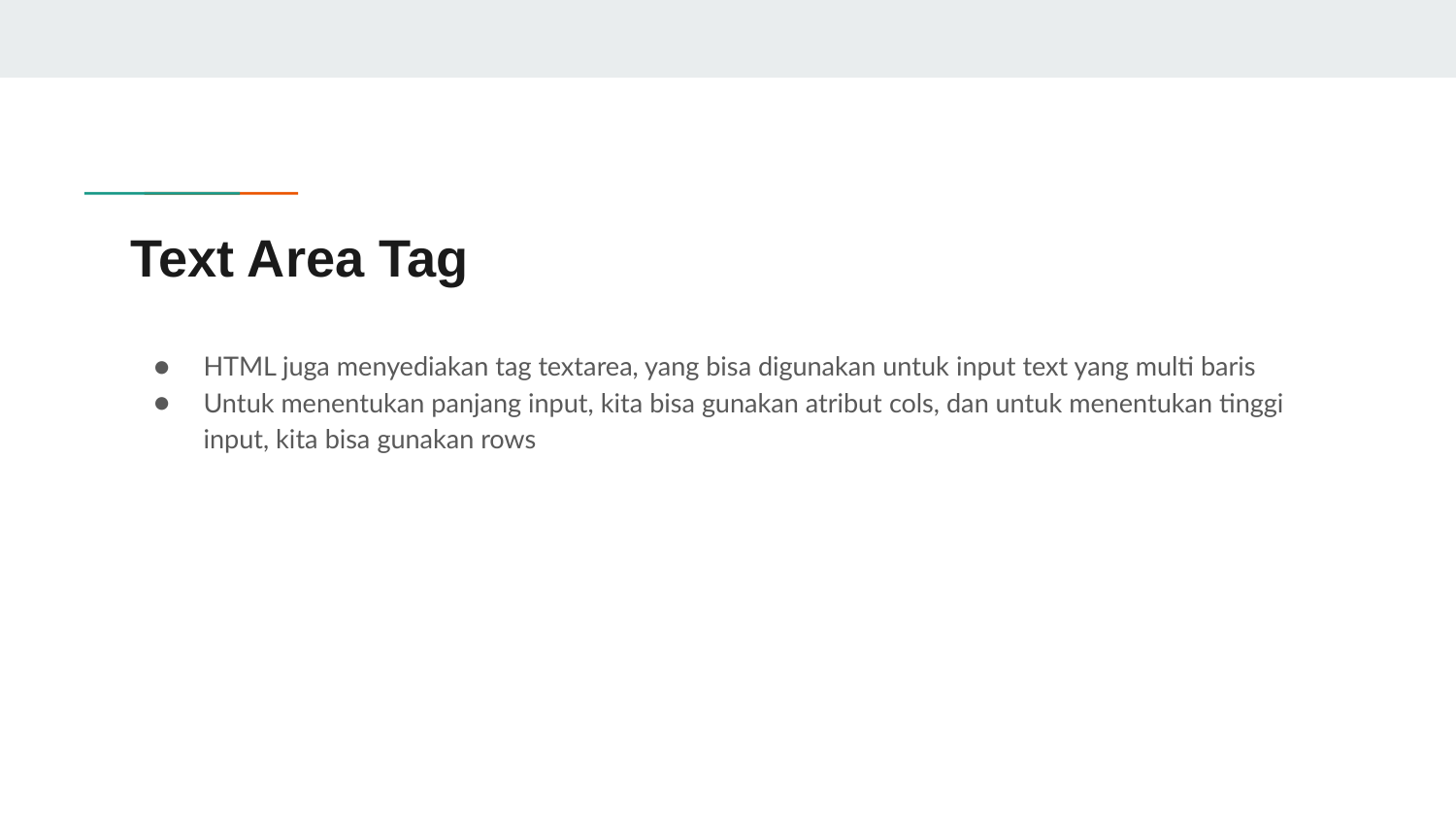

# Text Area Tag
HTML juga menyediakan tag textarea, yang bisa digunakan untuk input text yang multi baris
Untuk menentukan panjang input, kita bisa gunakan atribut cols, dan untuk menentukan tinggi input, kita bisa gunakan rows